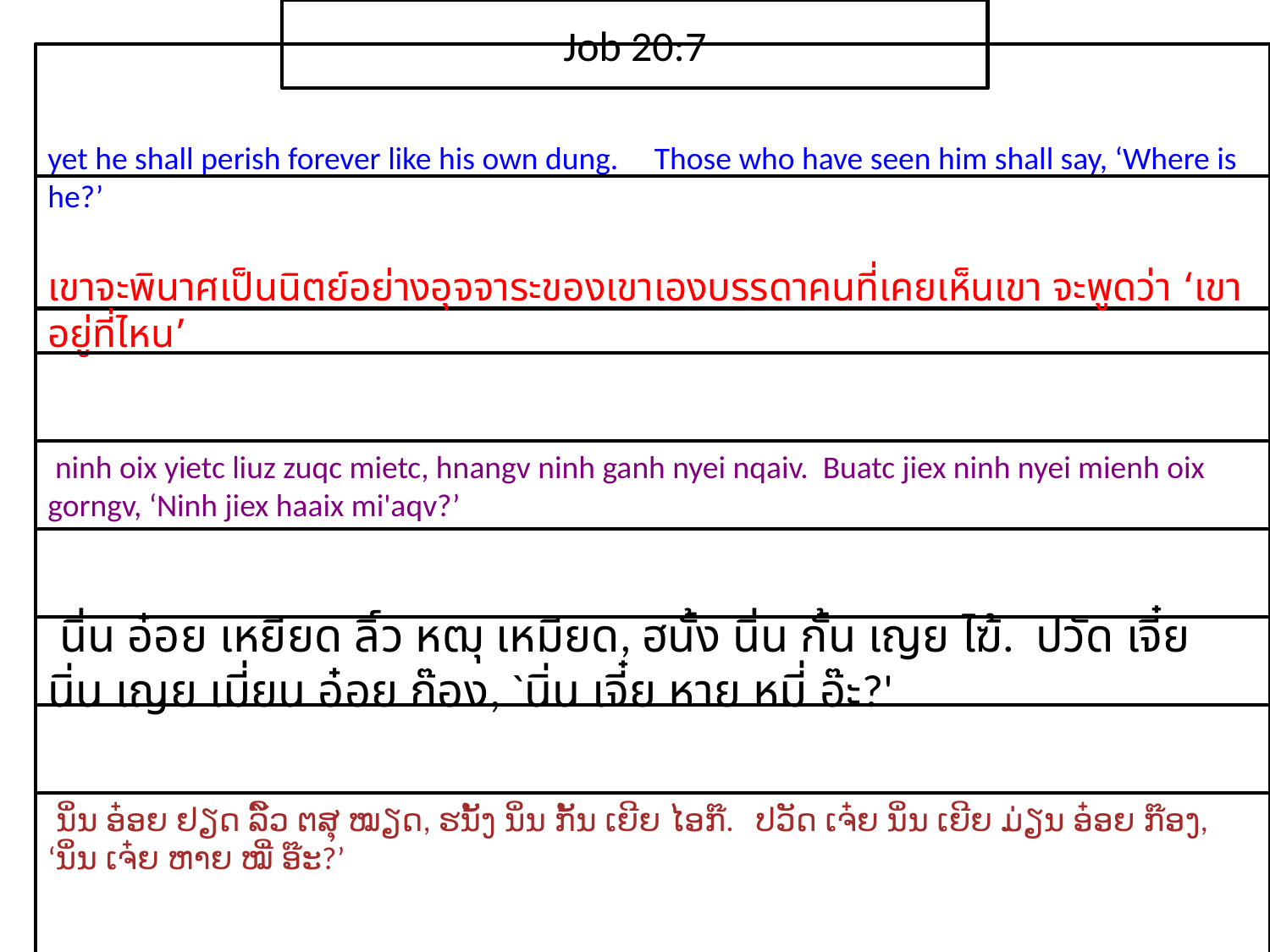

Job 20:7
yet he shall perish forever like his own dung.     Those who have seen him shall say, ‘Where is he?’
เขา​จะ​พินาศ​เป็น​นิตย์​อย่าง​อุจจาระ​ของ​เขา​เองบรรดา​คน​ที่​เคย​เห็น​เขา จะ​พูด​ว่า ‘เขา​อยู่​ที่​ไหน’
 ninh oix yietc liuz zuqc mietc, hnangv ninh ganh nyei nqaiv.  Buatc jiex ninh nyei mienh oix gorngv, ‘Ninh jiex haaix mi'aqv?’
 นิ่น อ๋อย เหยียด ลิ์ว หฒุ เหมียด, ฮนั้ง นิ่น กั้น เญย ไฆ้.  ปวัด เจี๋ย นิ่น เญย เมี่ยน อ๋อย ก๊อง, `นิ่น เจี๋ย หาย หมี่ อ๊ะ?'
 ນິ່ນ ອ໋ອຍ ຢຽດ ລິ໌ວ ຕສຸ ໝຽດ, ຮນັ້ງ ນິ່ນ ກັ້ນ ເຍີຍ ໄອກ໊.   ປວັດ ເຈ໋ຍ ນິ່ນ ເຍີຍ ມ່ຽນ ອ໋ອຍ ກ໊ອງ, ‘ນິ່ນ ເຈ໋ຍ ຫາຍ ໝີ່ ອ໊ະ?’